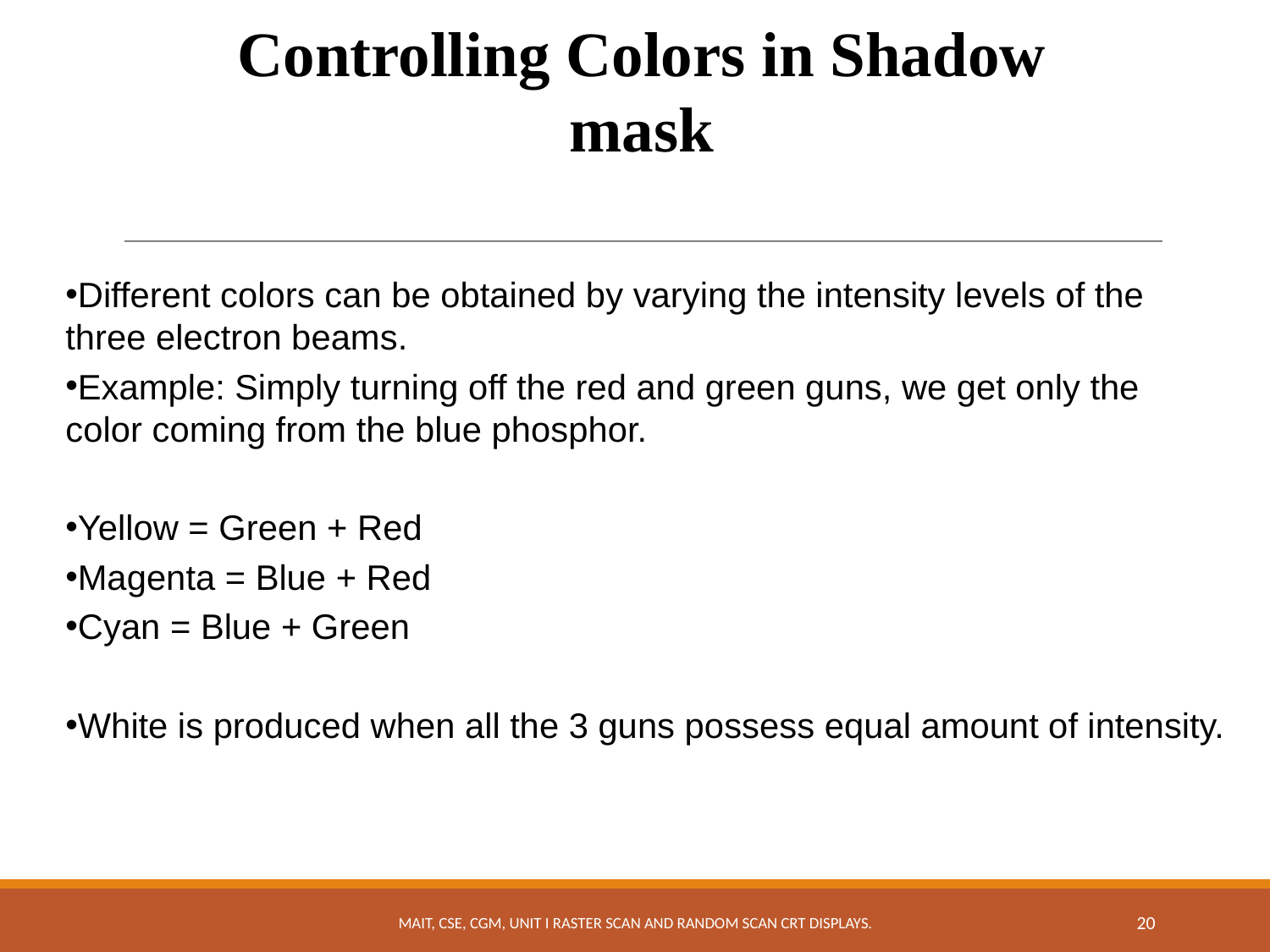

Controlling Colors in Shadow mask
Different colors can be obtained by varying the intensity levels of the three electron beams.
Example: Simply turning off the red and green guns, we get only the color coming from the blue phosphor.

Yellow = Green + Red
Magenta = Blue + Red
Cyan = Blue + Green

White is produced when all the 3 guns possess equal amount of intensity.
MAIT, CSE, CGM, UNIT I RASTER SCAN AND RANDOM SCAN CRT DISPLAYS.
20